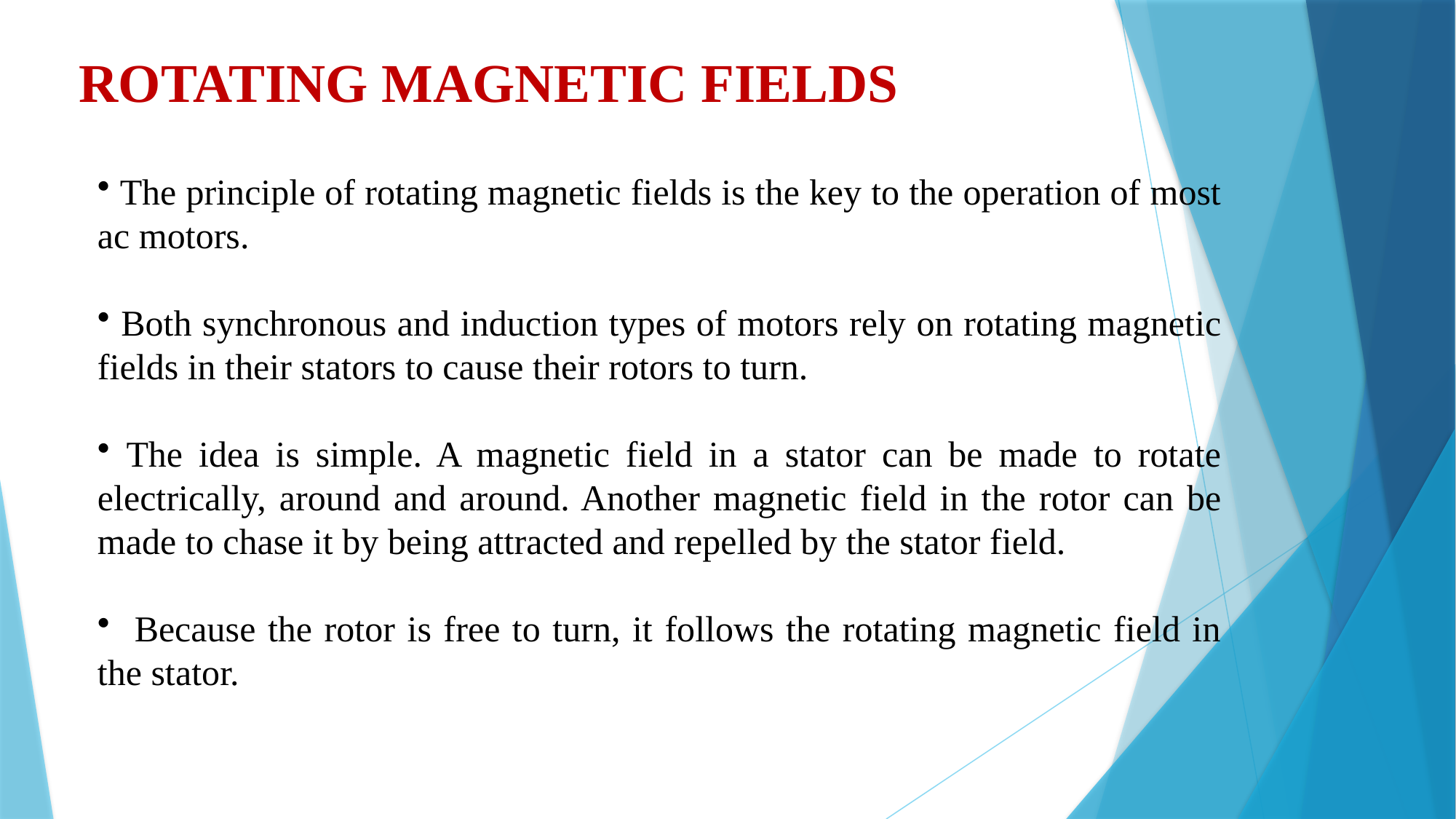

ROTATING MAGNETIC FIELDS

 The principle of rotating magnetic fields is the key to the operation of most ac motors.

 Both synchronous and induction types of motors rely on rotating magnetic fields in their stators to cause their rotors to turn.

 The idea is simple. A magnetic field in a stator can be made to rotate electrically, around and around. Another magnetic field in the rotor can be made to chase it by being attracted and repelled by the stator field.

  Because the rotor is free to turn, it follows the rotating magnetic field in the stator.